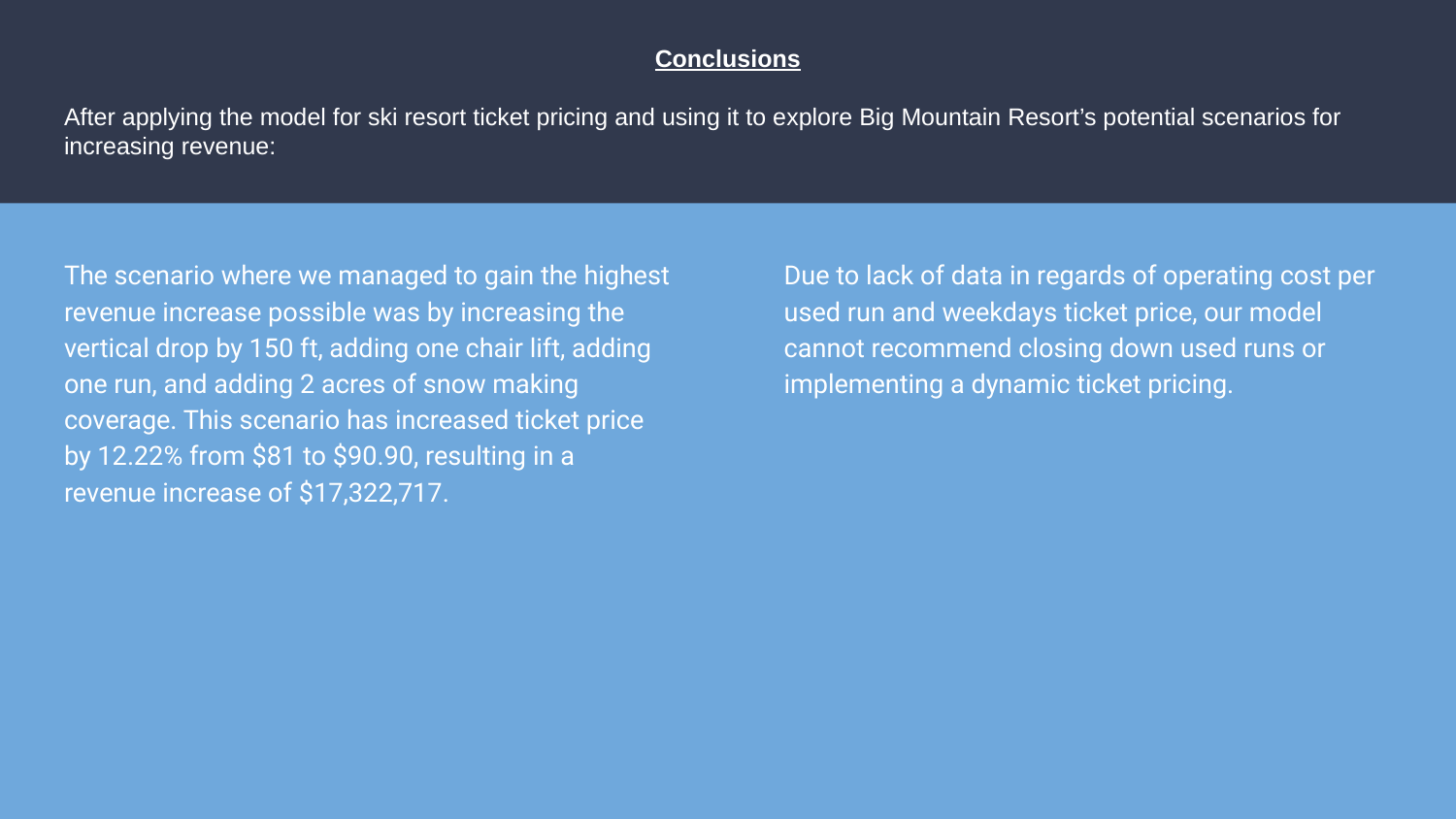

# Conclusions

After applying the model for ski resort ticket pricing and using it to explore Big Mountain Resort’s potential scenarios for increasing revenue:

The scenario where we managed to gain the highest revenue increase possible was by increasing the vertical drop by 150 ft, adding one chair lift, adding one run, and adding 2 acres of snow making coverage. This scenario has increased ticket price by 12.22% from $81 to $90.90, resulting in a revenue increase of $17,322,717.
Due to lack of data in regards of operating cost per used run and weekdays ticket price, our model cannot recommend closing down used runs or implementing a dynamic ticket pricing.